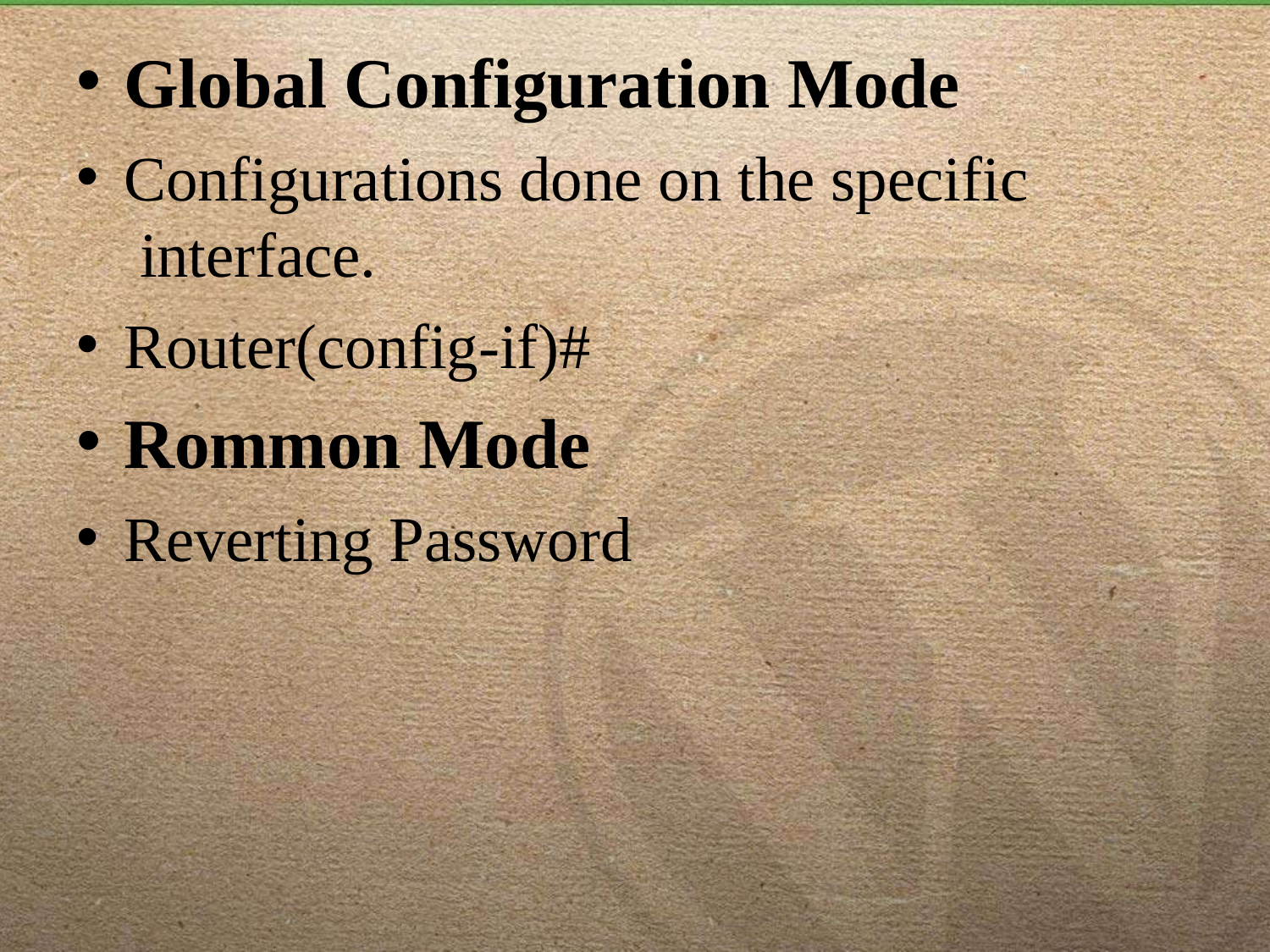

Global Configuration Mode
Configurations done on the specific  interface.
Router(config-if)#
Rommon Mode
Reverting Password